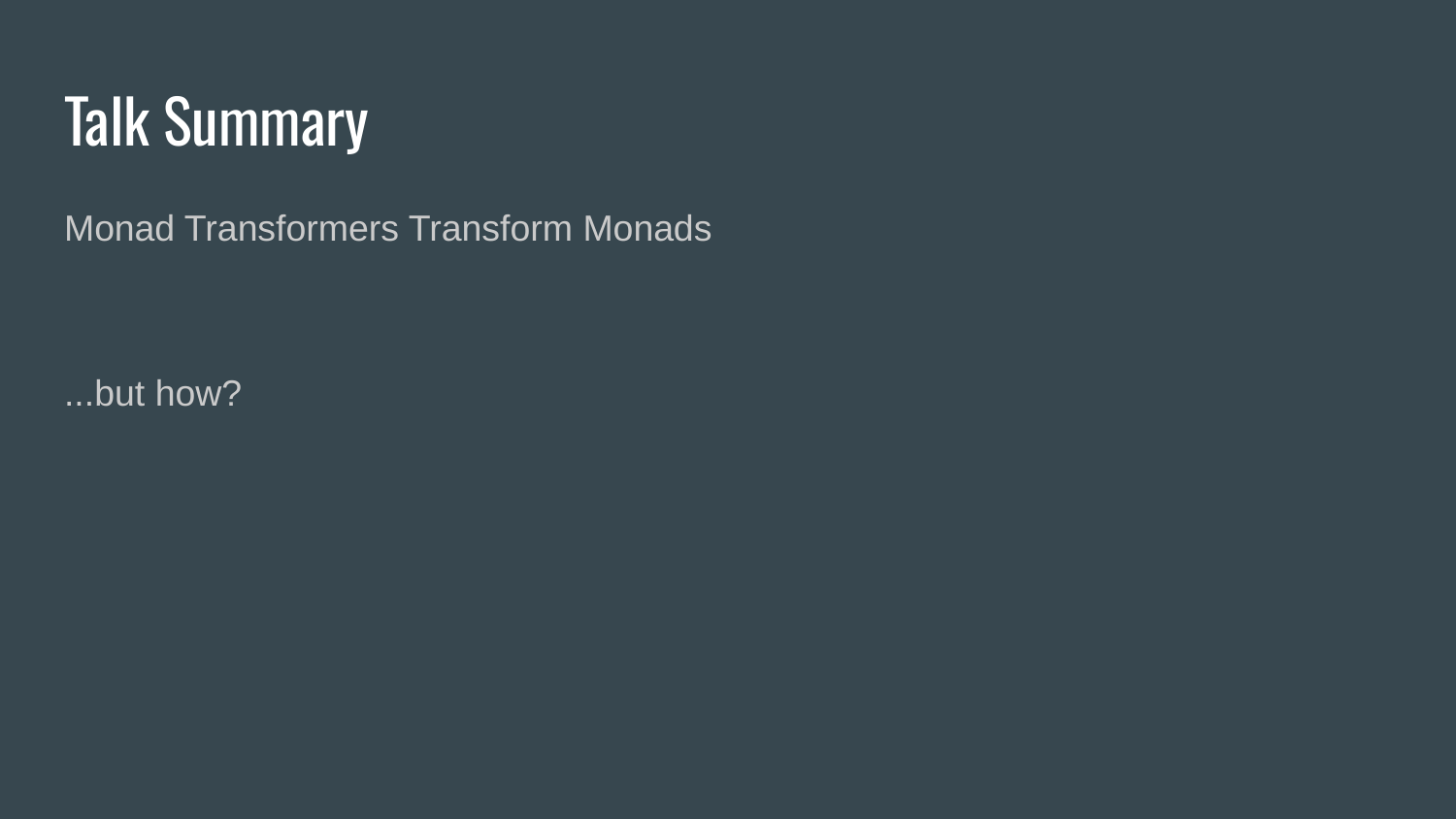

# Talk Summary
Monad Transformers Transform Monads

...but how?